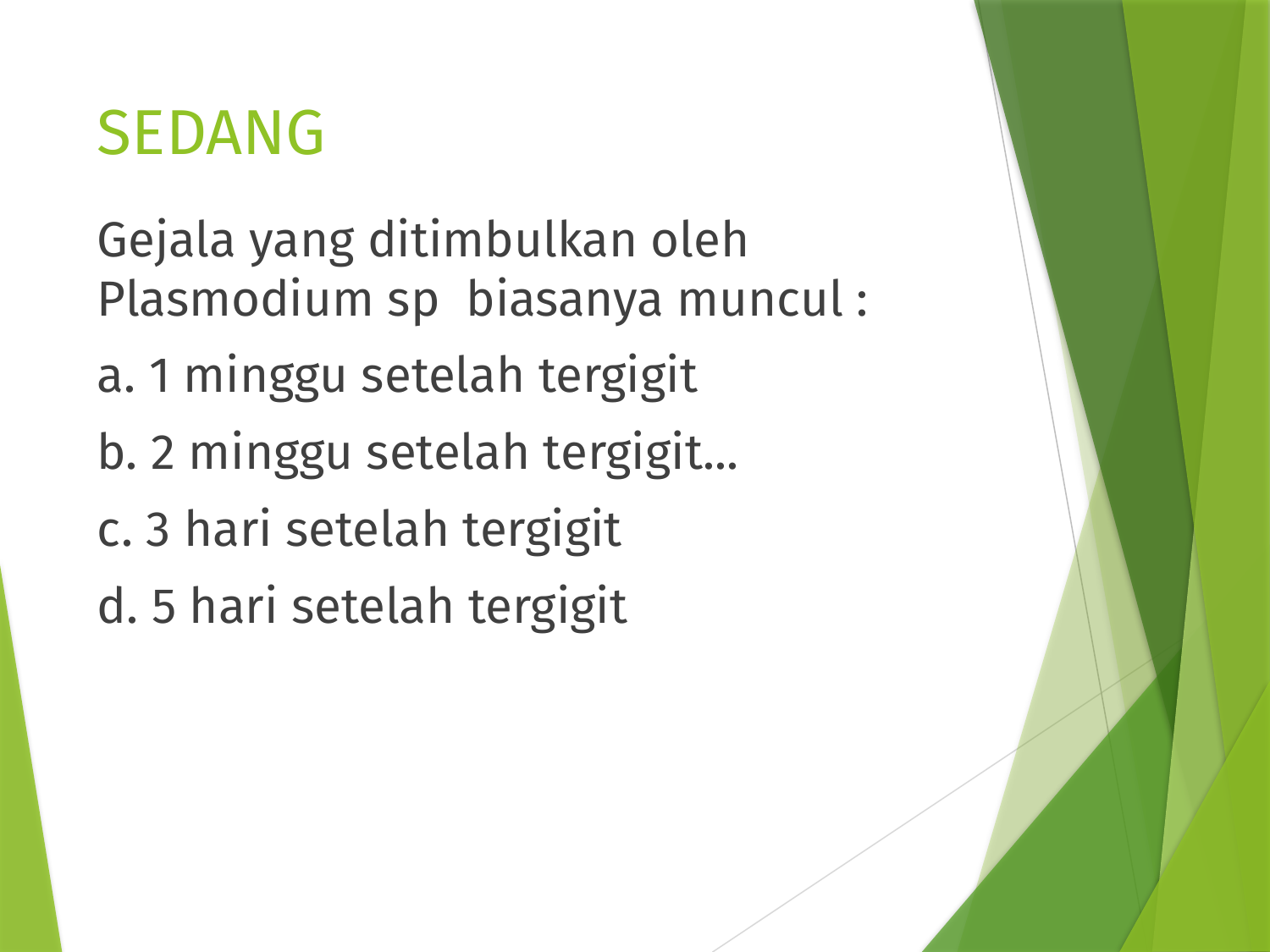

# SEDANG
Gejala yang ditimbulkan oleh Plasmodium sp  biasanya muncul :
a. 1 minggu setelah tergigit
b. 2 minggu setelah tergigit...
c. 3 hari setelah tergigit
d. 5 hari setelah tergigit